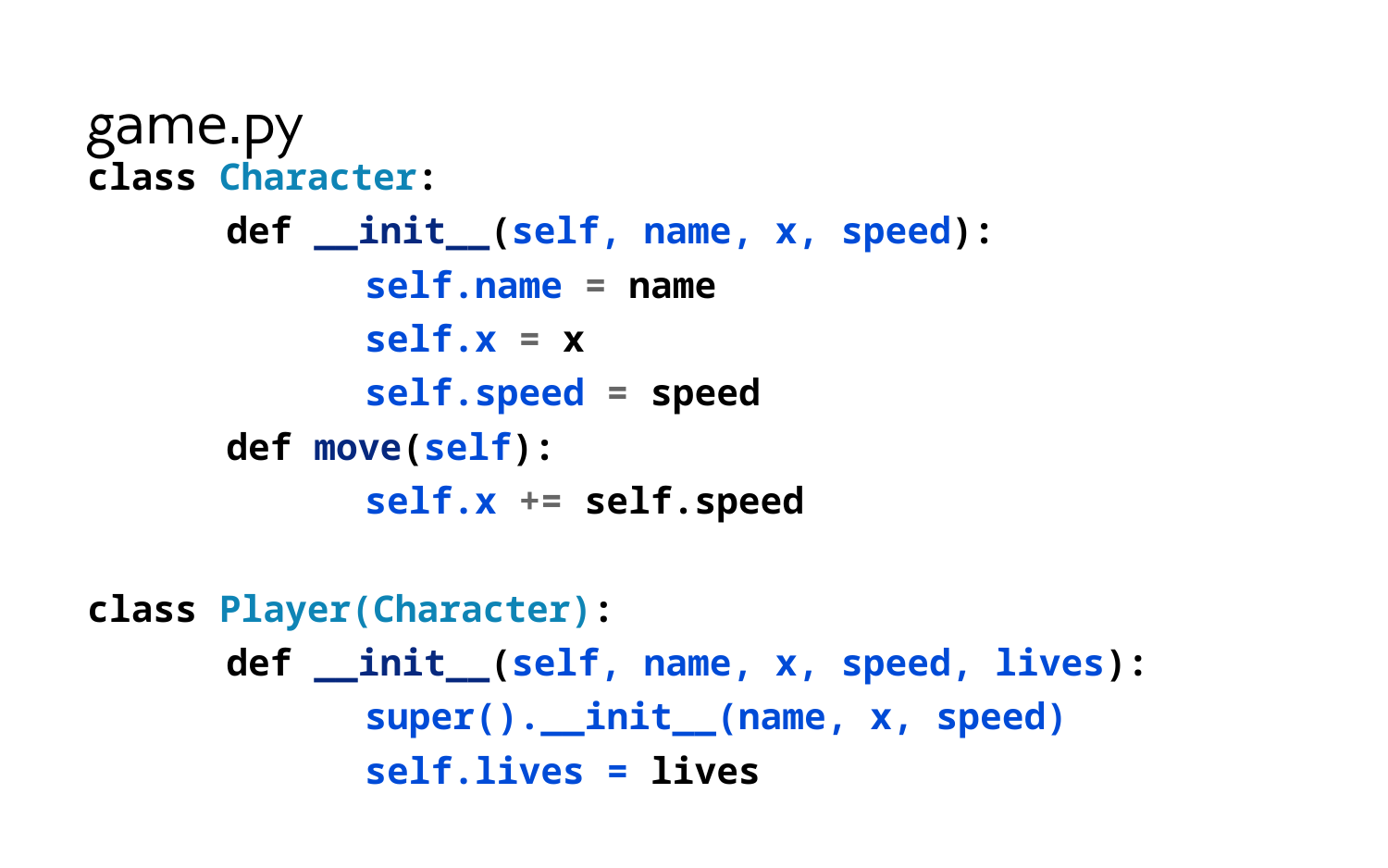

# game.py
class Character:
	def __init__(self, name, x, speed):
		self.name = name
		self.x = x
		self.speed = speed
	def move(self):
		self.x += self.speed

class Player(Character):
	def __init__(self, name, x, speed, lives):
		super().__init__(name, x, speed)
		self.lives = lives